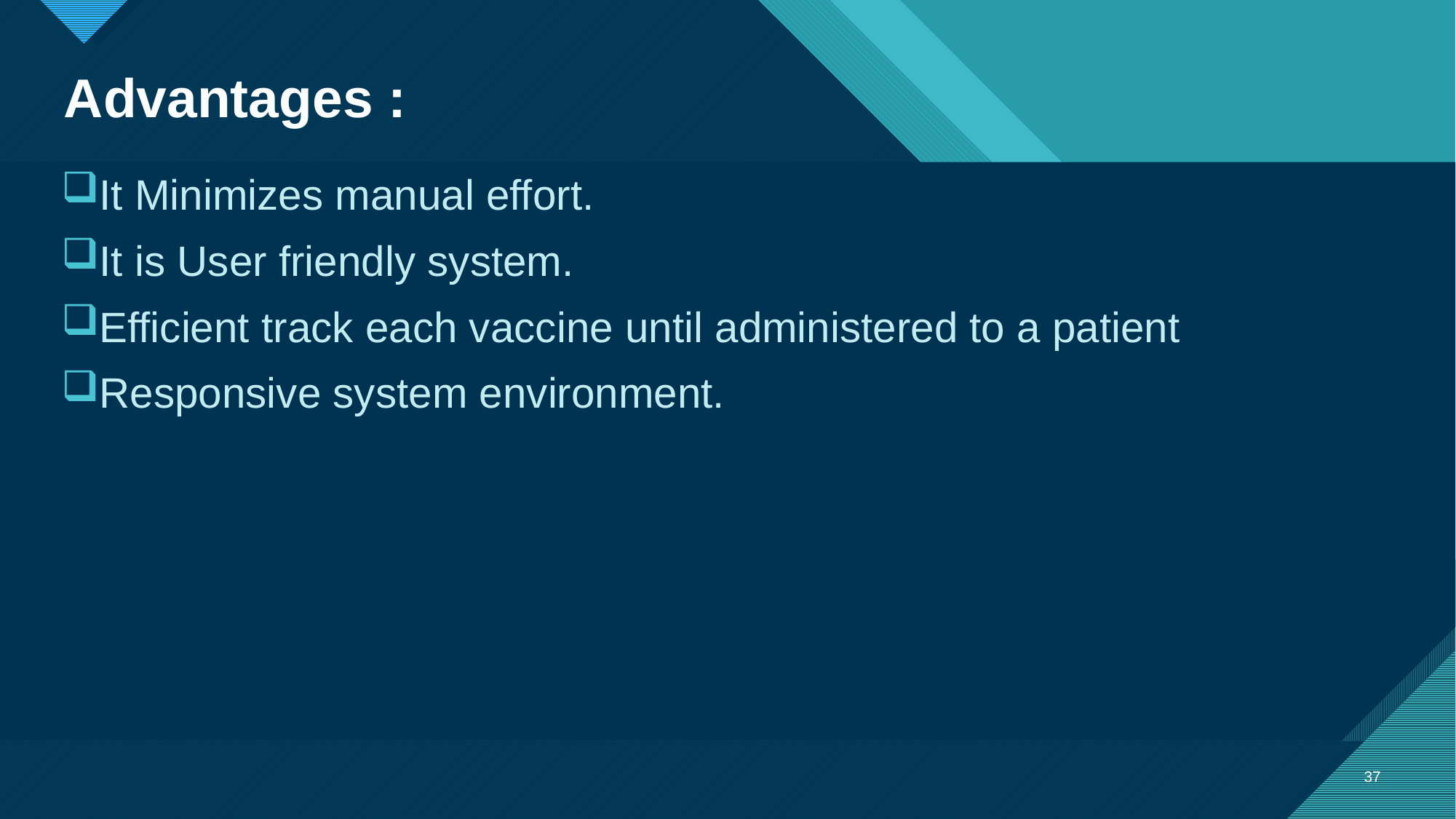

# Advantages :
It Minimizes manual effort.
It is User friendly system.
Efficient track each vaccine until administered to a patient
Responsive system environment.

37